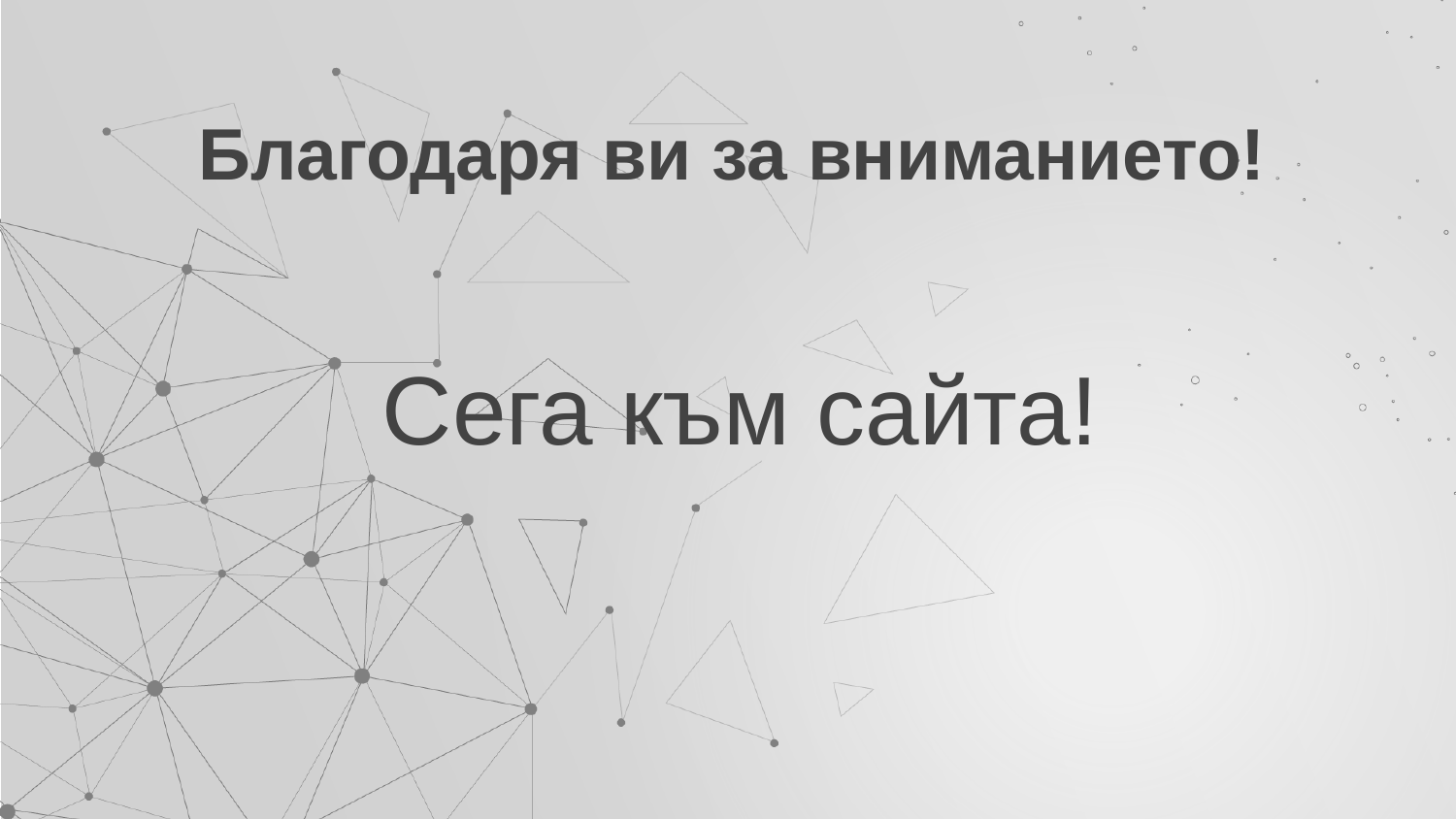

# Благодаря ви за вниманието!
Сега към сайта!